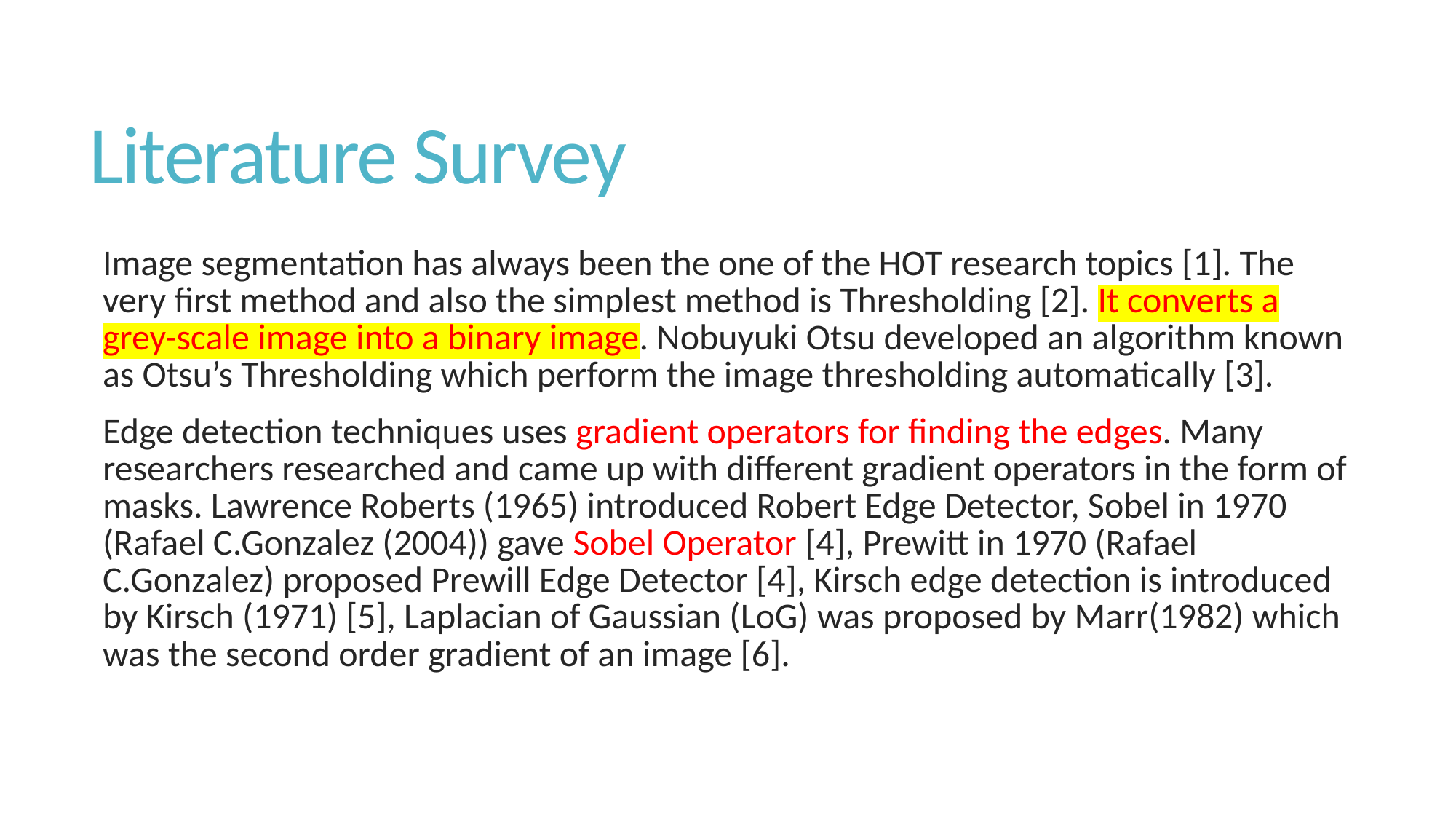

# Literature Survey
Image segmentation has always been the one of the HOT research topics [1]. The very first method and also the simplest method is Thresholding [2]. It converts a grey-scale image into a binary image. Nobuyuki Otsu developed an algorithm known as Otsu’s Thresholding which perform the image thresholding automatically [3].
Edge detection techniques uses gradient operators for finding the edges. Many researchers researched and came up with different gradient operators in the form of masks. Lawrence Roberts (1965) introduced Robert Edge Detector, Sobel in 1970 (Rafael C.Gonzalez (2004)) gave Sobel Operator [4], Prewitt in 1970 (Rafael C.Gonzalez) proposed Prewill Edge Detector [4], Kirsch edge detection is introduced by Kirsch (1971) [5], Laplacian of Gaussian (LoG) was proposed by Marr(1982) which was the second order gradient of an image [6].